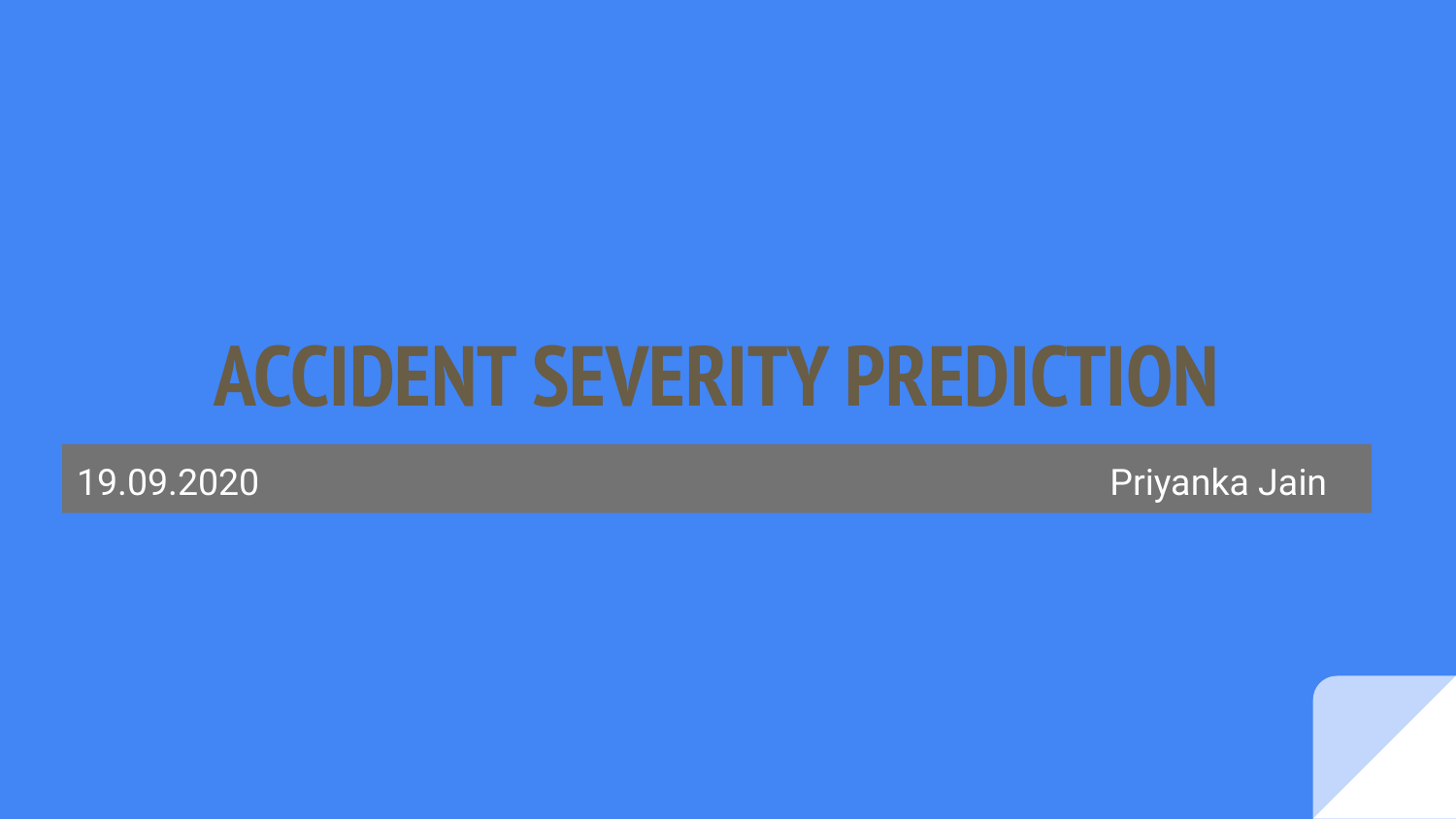

# ACCIDENT SEVERITY PREDICTION
19.09.2020                                                                                               Priyanka Jain